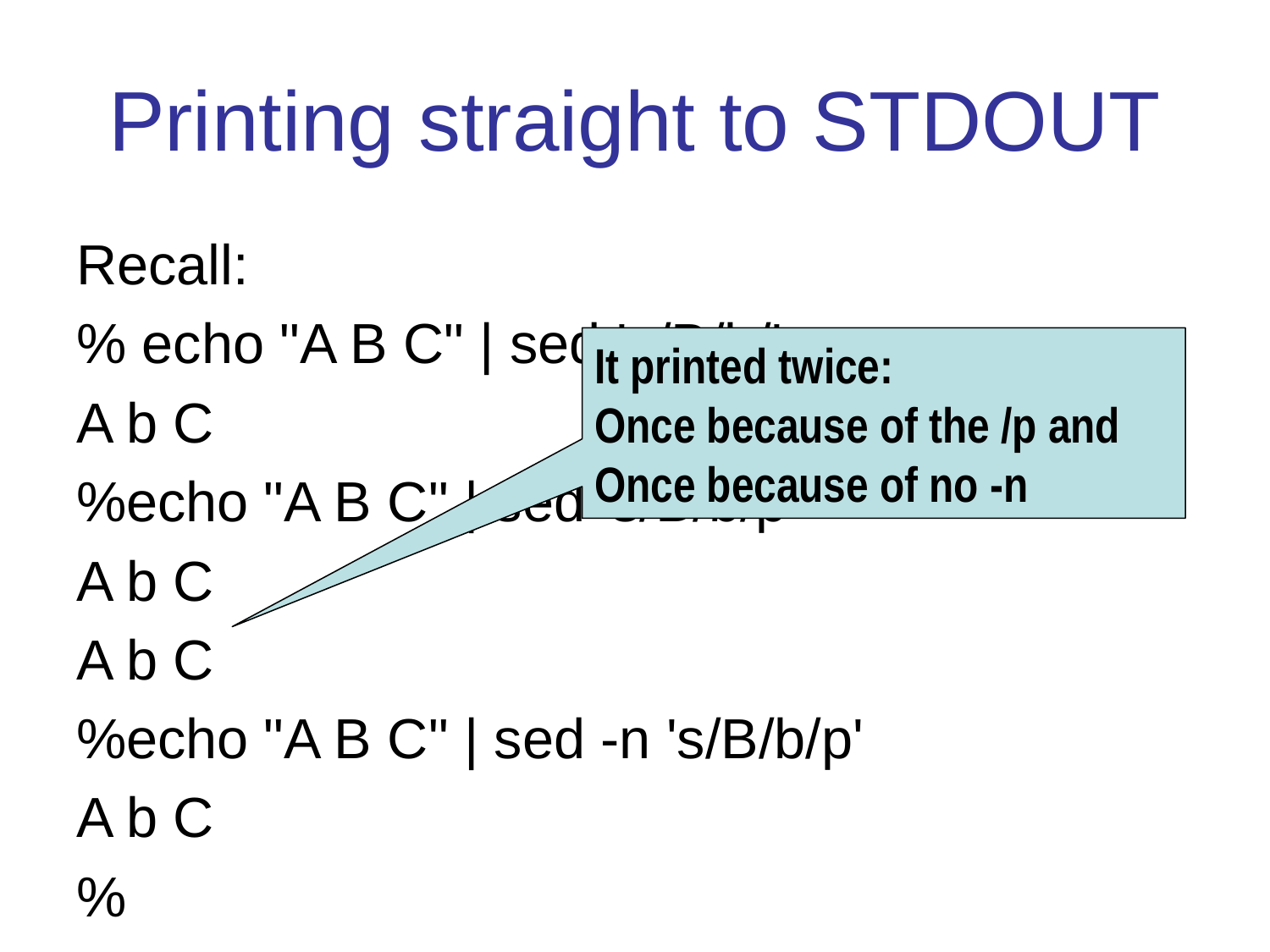

# Printing straight to STDOUT
Recall:
% echo "A B C" | sed 's/B/b/'
A b C
%echo "A B C" | sed 's/B/b/p'
A b C
A b C
%echo "A B C" | sed -n 's/B/b/p'
A b C
%

It printed twice:
Once because of the /p and Once because of no -n